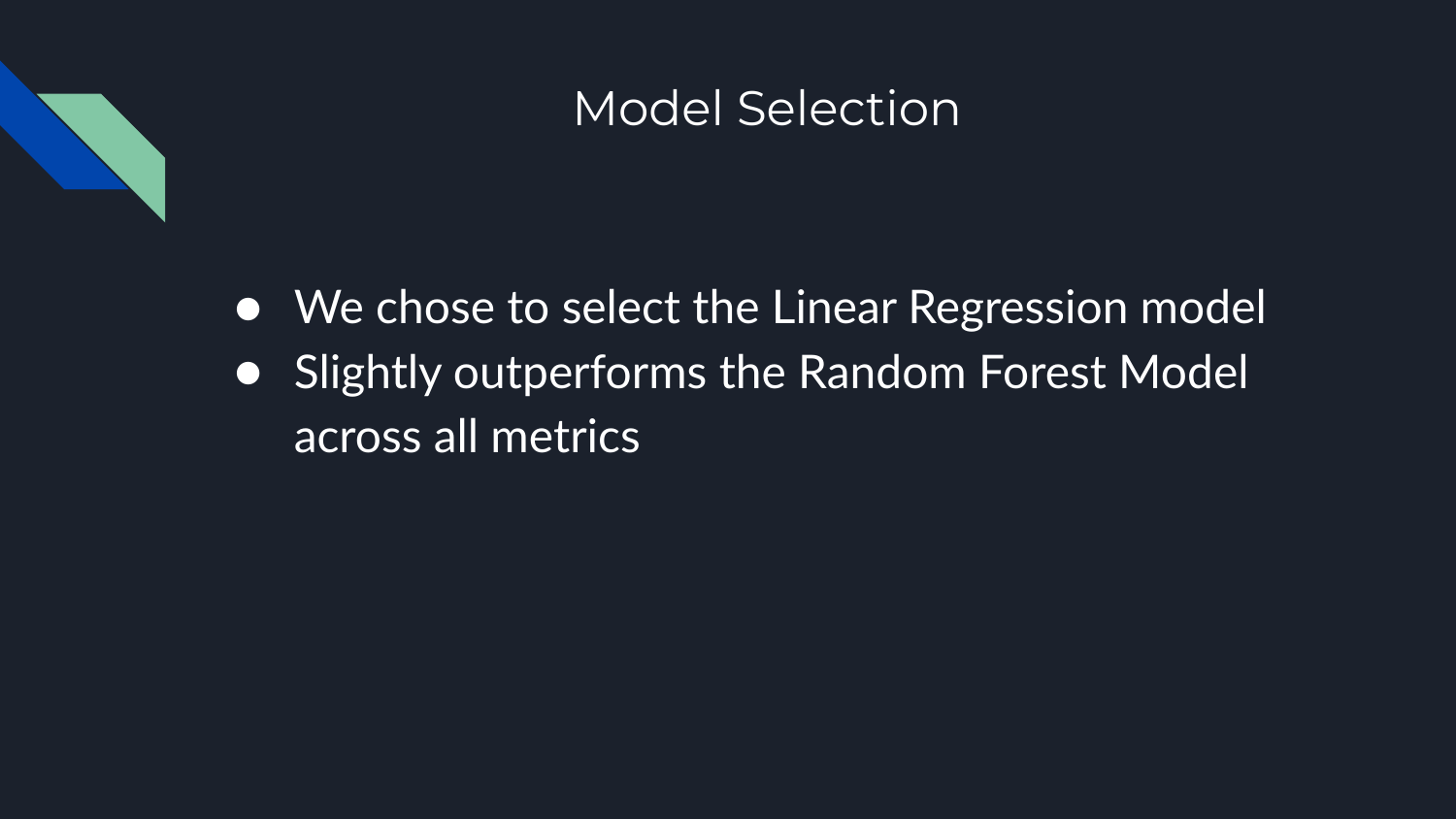

# Model Selection
We chose to select the Linear Regression model
Slightly outperforms the Random Forest Model across all metrics